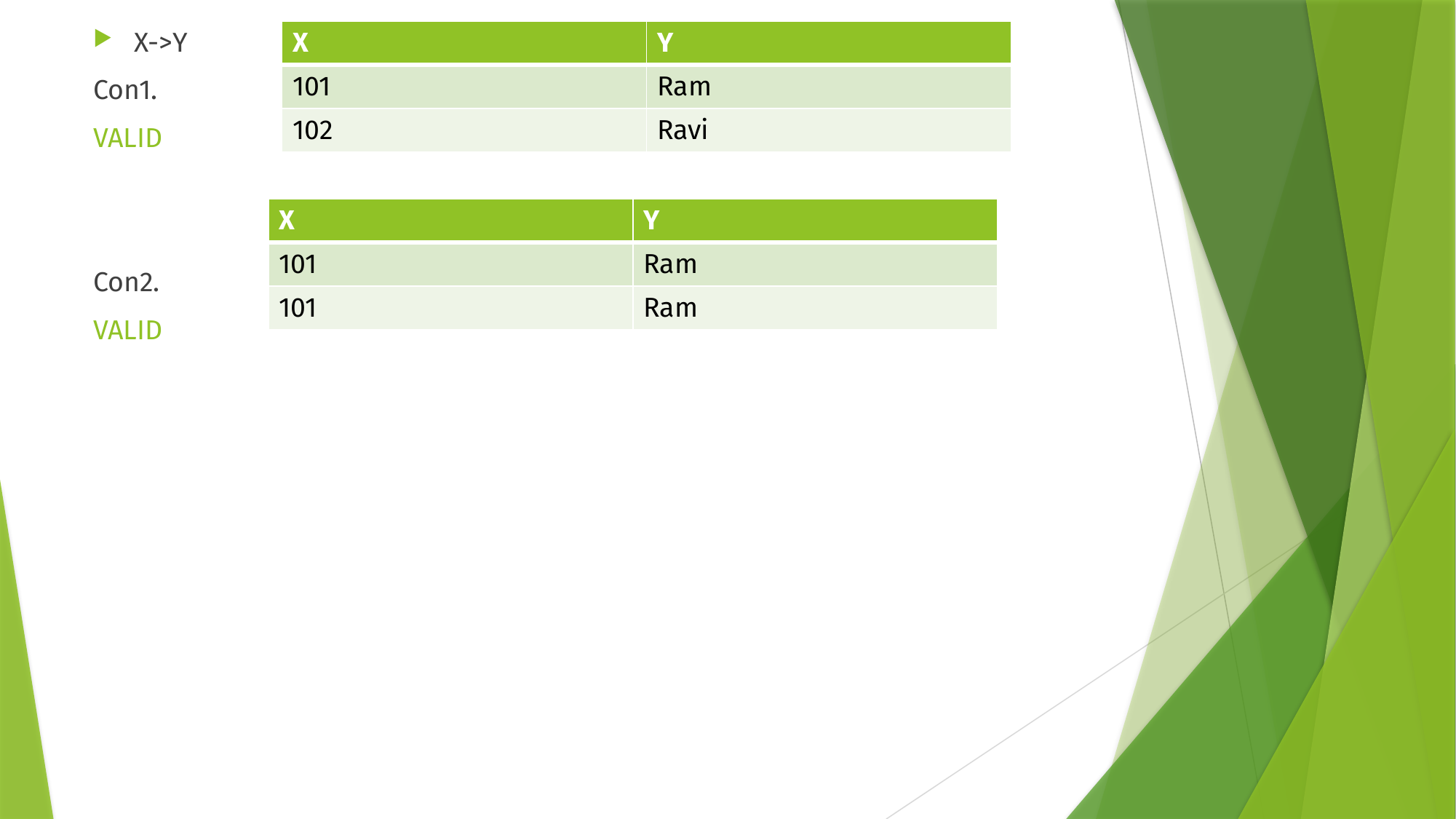

X->Y
Con1.
VALID

Con2.
VALID
| X | Y |
| --- | --- |
| 101 | Ram |
| 102 | Ravi |
| X | Y |
| --- | --- |
| 101 | Ram |
| 101 | Ram |